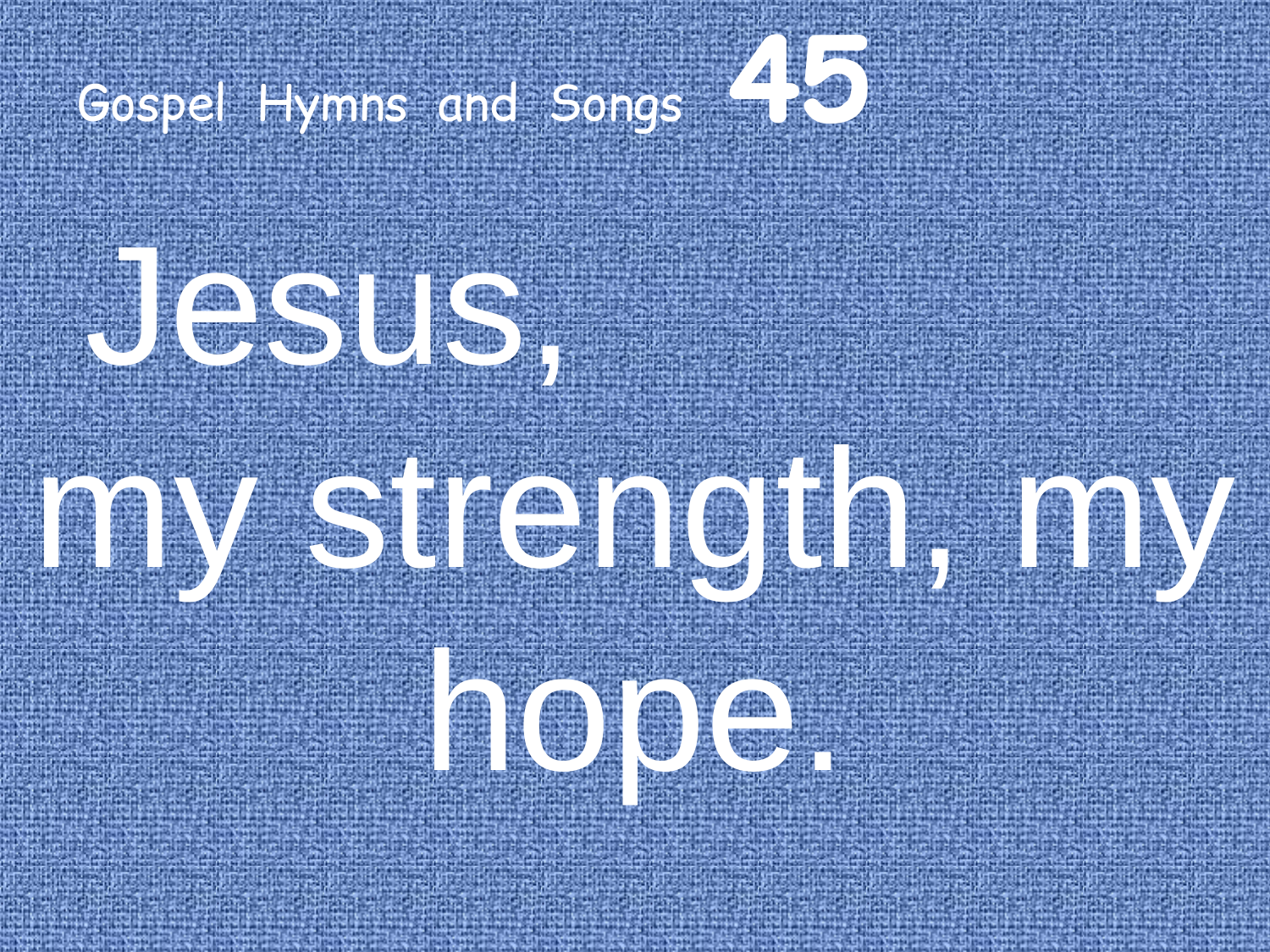

# Gospel  Hymns  and  Songs   45
Jesus,              my strength, my hope.